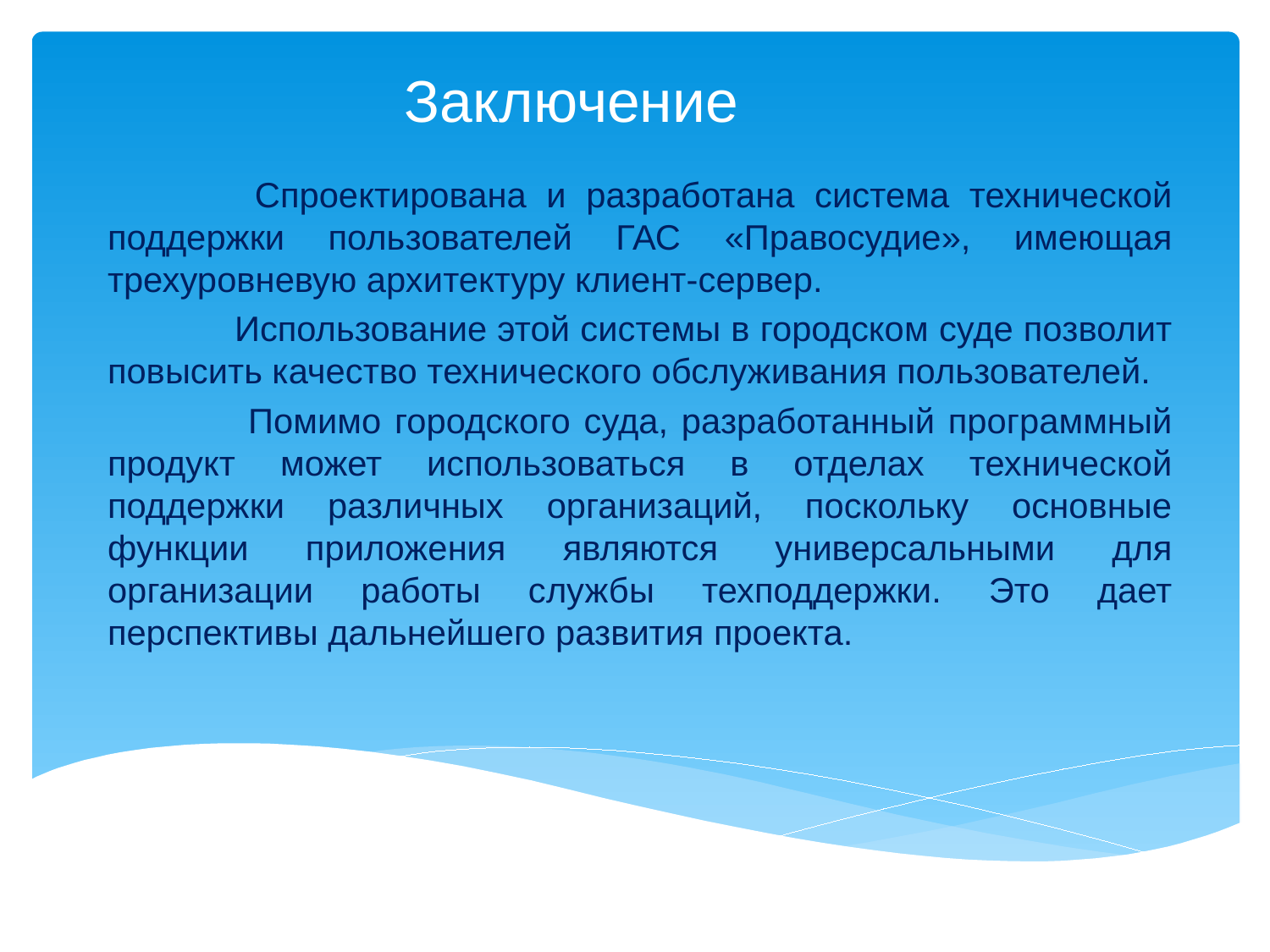

# Заключение
	 Спроектирована и разработана система технической поддержки пользователей ГАС «Правосудие», имеющая трехуровневую архитектуру клиент-сервер.
	Использование этой системы в городском суде позволит повысить качество технического обслуживания пользователей.
	 Помимо городского суда, разработанный программный продукт может использоваться в отделах технической поддержки различных организаций, поскольку основные функции приложения являются универсальными для организации работы службы техподдержки. Это дает перспективы дальнейшего развития проекта.